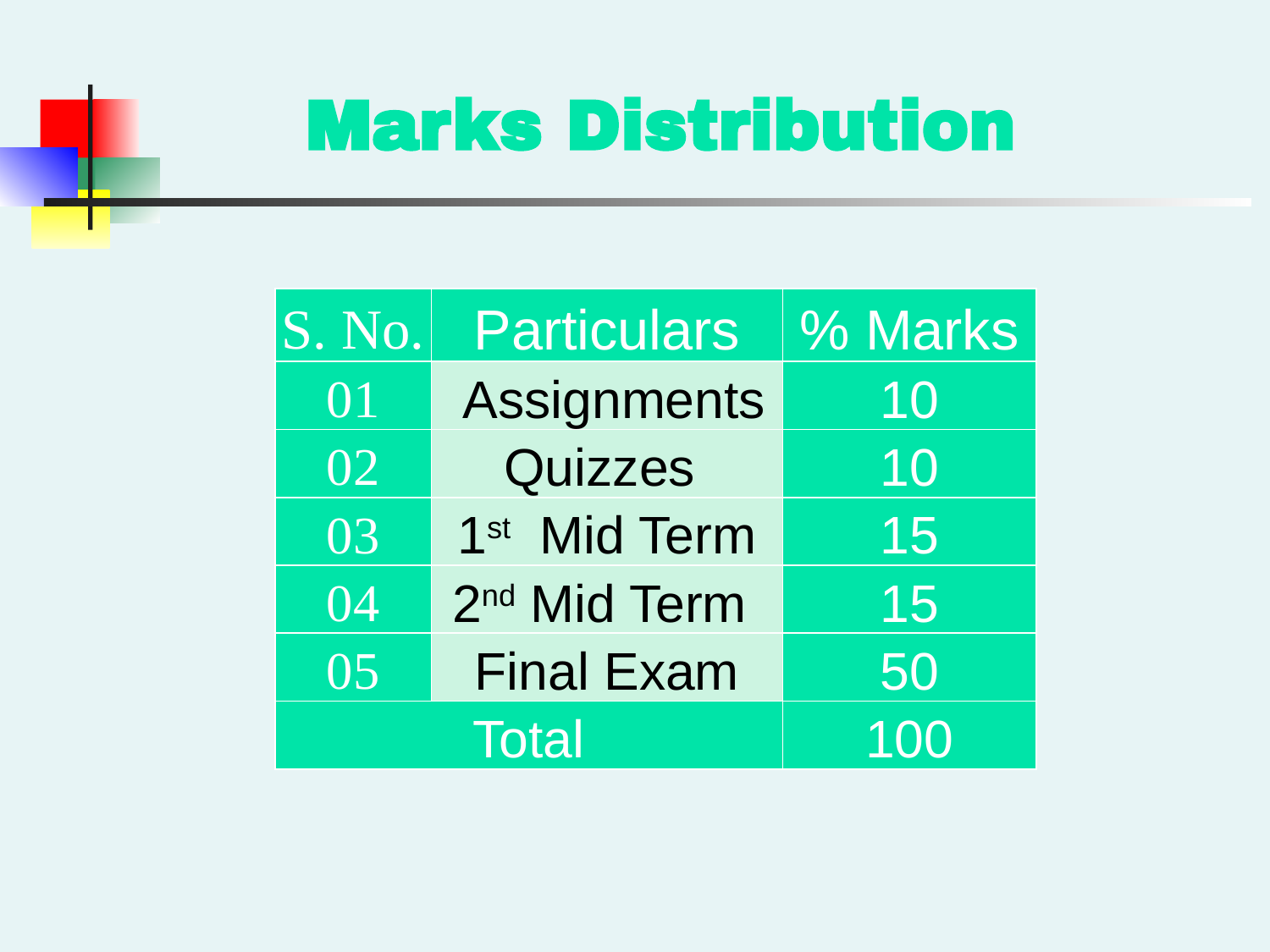

# Marks Distribution
| S. No. | Particulars | % Marks |
| --- | --- | --- |
| 01 | Assignments | 10 |
| 02 | Quizzes | 10 |
| 03 | 1st Mid Term | 15 |
| 04 | 2nd Mid Term | 15 |
| 05 | Final Exam | 50 |
| Total |  | 100 |